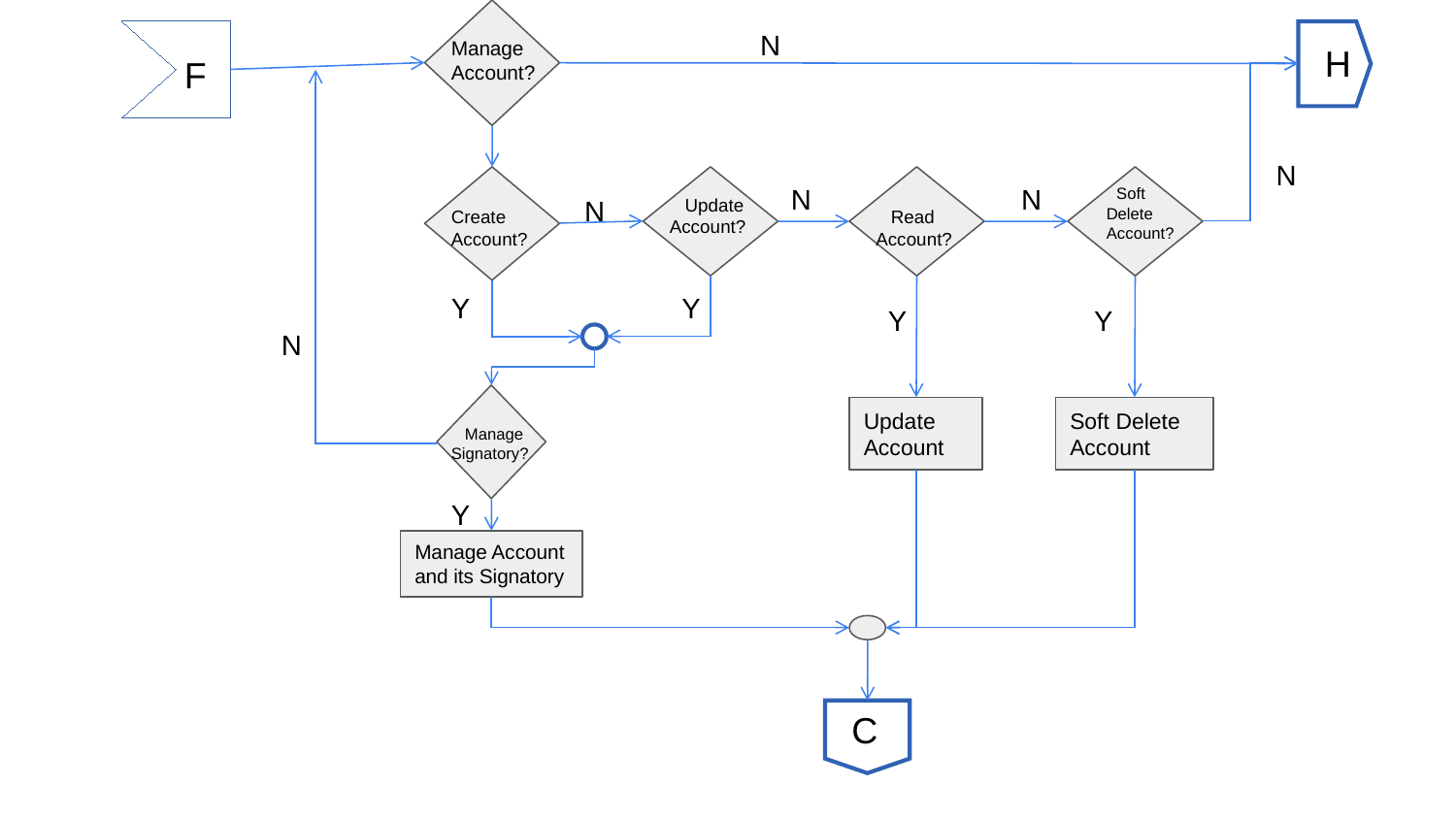

N

Manage Account?
tth
H
F

N

N

N

  Soft Delete
Account?
N
   Update
Account?
Create
Account?
   Read
Account?

Y
Y
Y
Y
N

Update  Account
Soft Delete Account
   Manage Signatory?

Y

Manage Account and its Signatory

tth
C